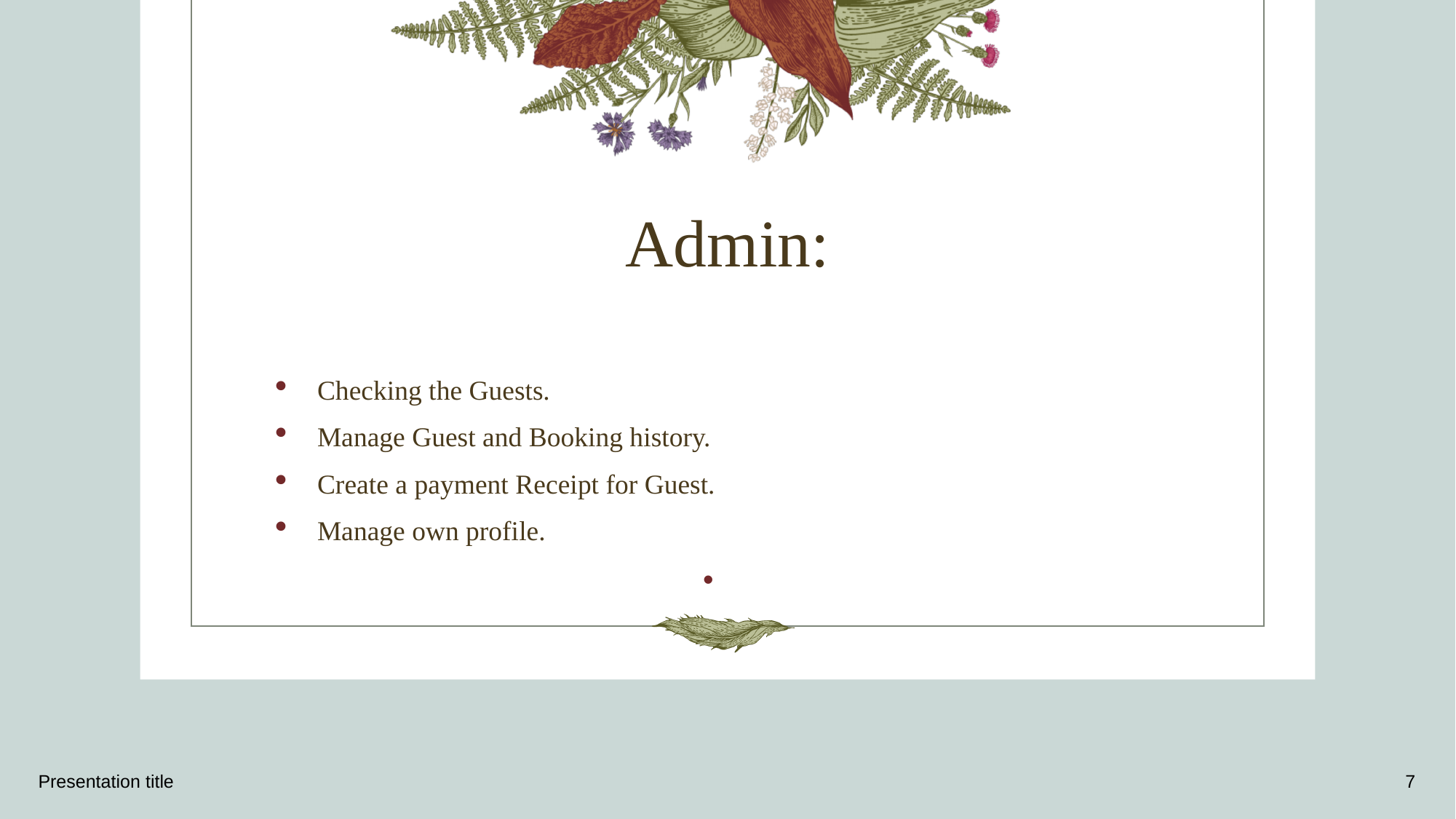

# Admin:

Checking the Guests.
Manage Guest and Booking history.
Create a payment Receipt for Guest.
Manage own profile.

Presentation title
7